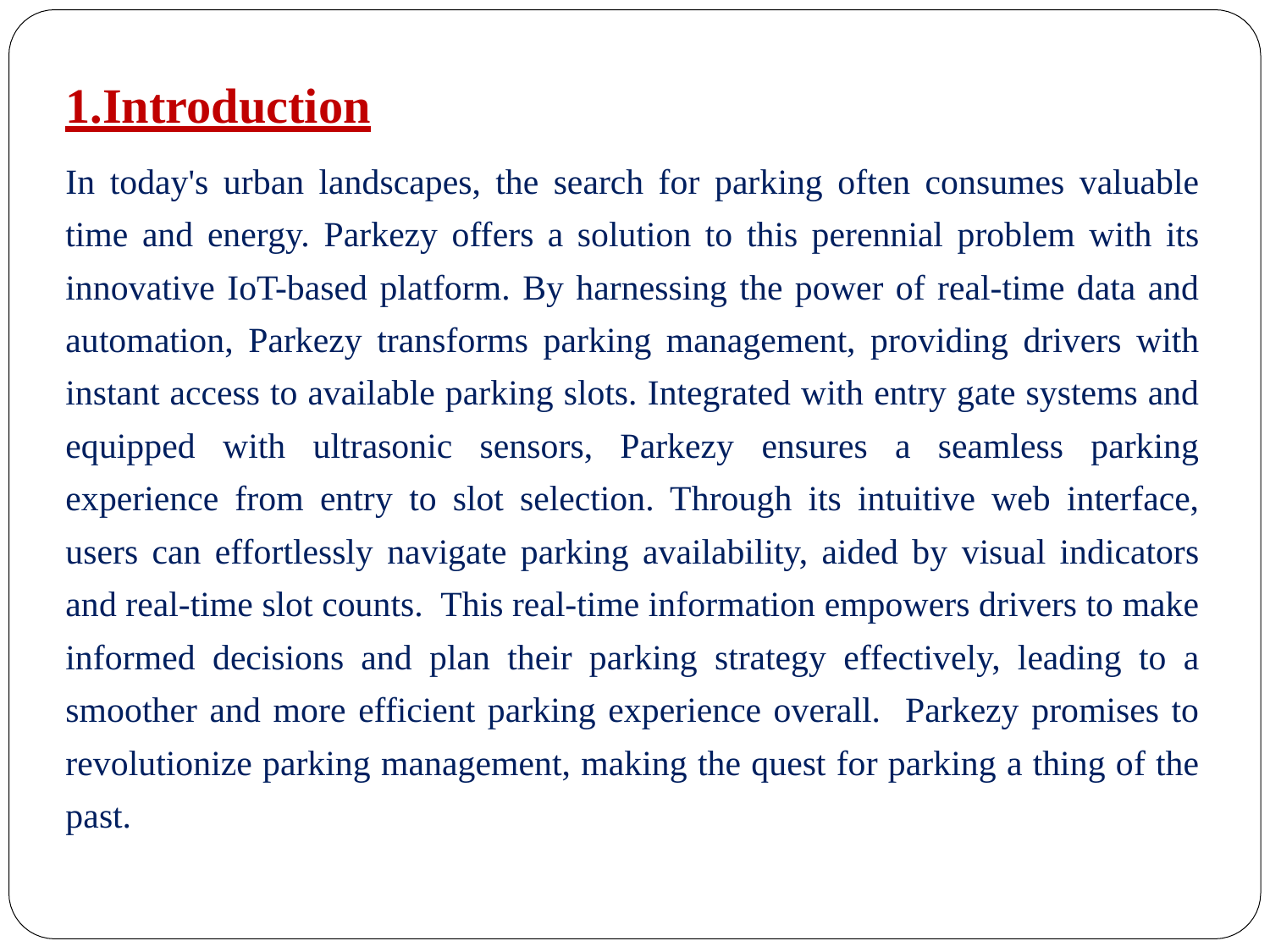

# 1.Introduction
In today's urban landscapes, the search for parking often consumes valuable time and energy. Parkezy offers a solution to this perennial problem with its innovative IoT-based platform. By harnessing the power of real-time data and automation, Parkezy transforms parking management, providing drivers with instant access to available parking slots. Integrated with entry gate systems and equipped with ultrasonic sensors, Parkezy ensures a seamless parking experience from entry to slot selection. Through its intuitive web interface, users can effortlessly navigate parking availability, aided by visual indicators and real-time slot counts.  This real-time information empowers drivers to make informed decisions and plan their parking strategy effectively, leading to a smoother and more efficient parking experience overall.  Parkezy promises to revolutionize parking management, making the quest for parking a thing of the past.